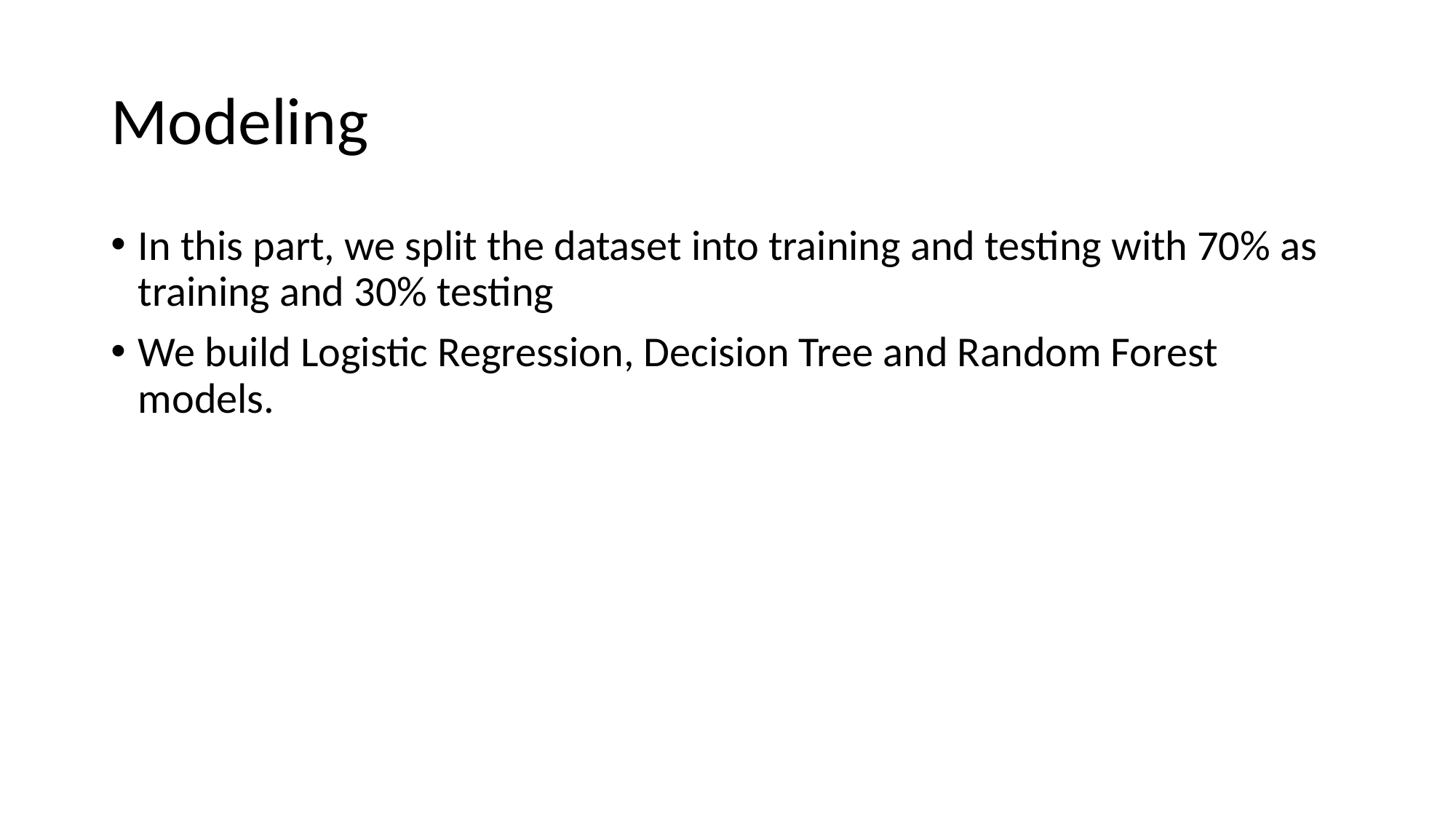

# Modeling
In this part, we split the dataset into training and testing with 70% as training and 30% testing
We build Logistic Regression, Decision Tree and Random Forest models.